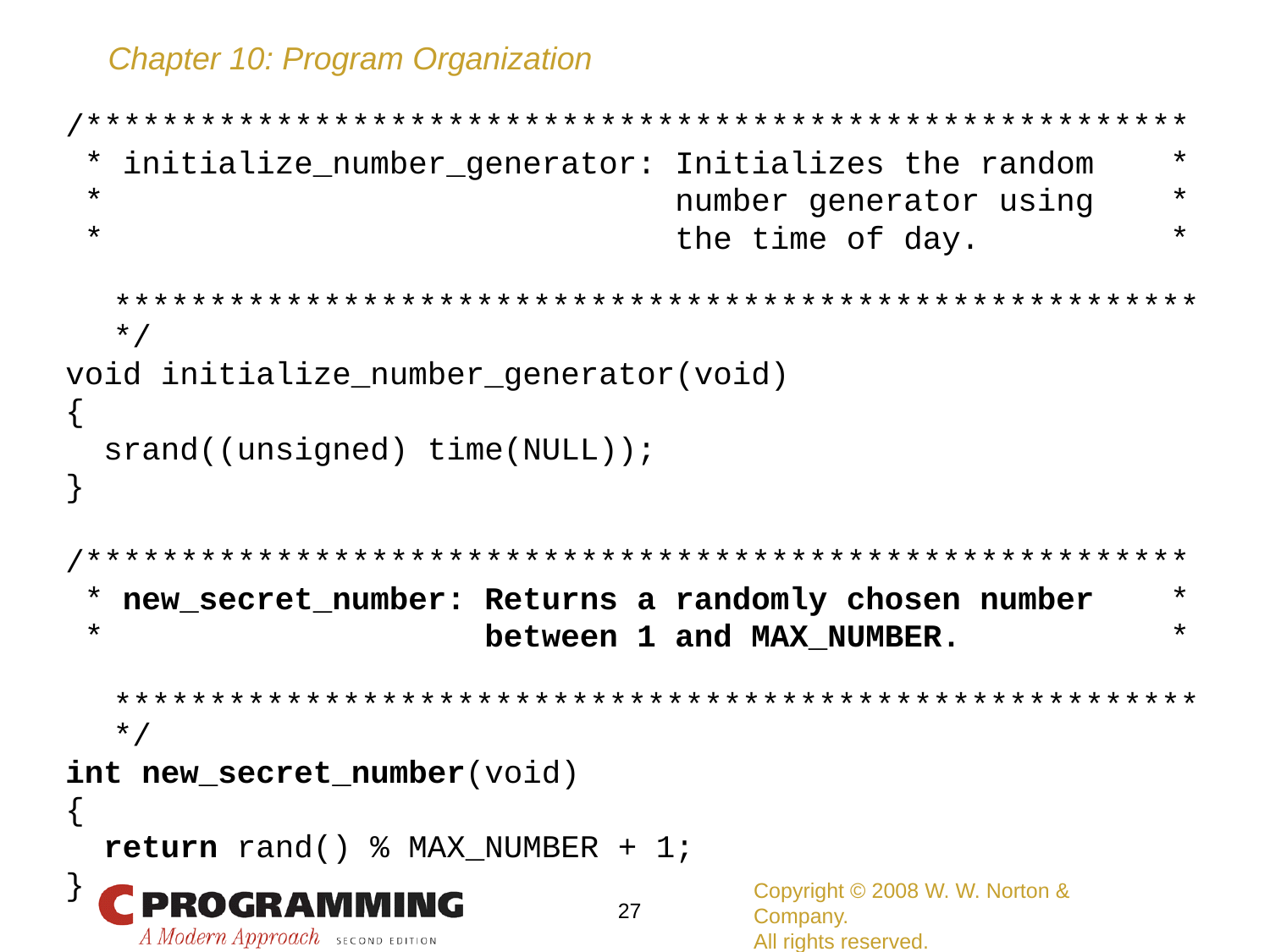

/**********************************************************
 * initialize_number_generator: Initializes the random    *
 *                              number generator using    *
 *                              the time of day.          *
 **********************************************************/
void initialize_number_generator(void)
{
  srand((unsigned) time(NULL));
}

/**********************************************************
 * new_secret_number: Returns a randomly chosen number    *
 *                    between 1 and MAX_NUMBER.           *
 **********************************************************/
int new_secret_number(void)
{
  return rand() % MAX_NUMBER + 1;
}
Copyright © 2008 W. W. Norton & Company.
All rights reserved.
27